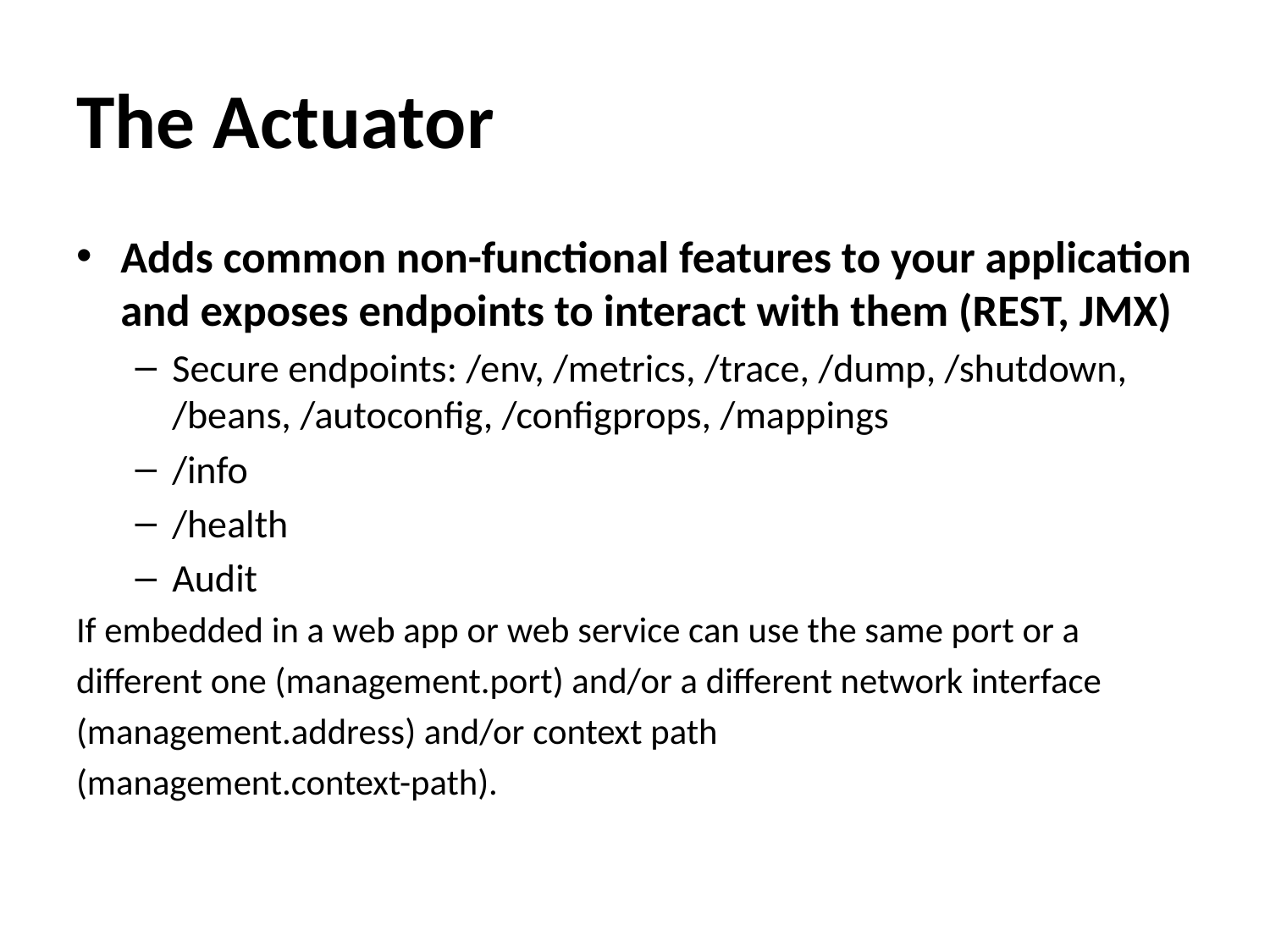

# The Actuator
Adds common non-functional features to your application and exposes endpoints to interact with them (REST, JMX)
Secure endpoints: /env, /metrics, /trace, /dump, /shutdown, /beans, /autoconfig, /configprops, /mappings
/info
/health
Audit
If embedded in a web app or web service can use the same port or a
different one (management.port) and/or a different network interface
(management.address) and/or context path
(management.context-path).